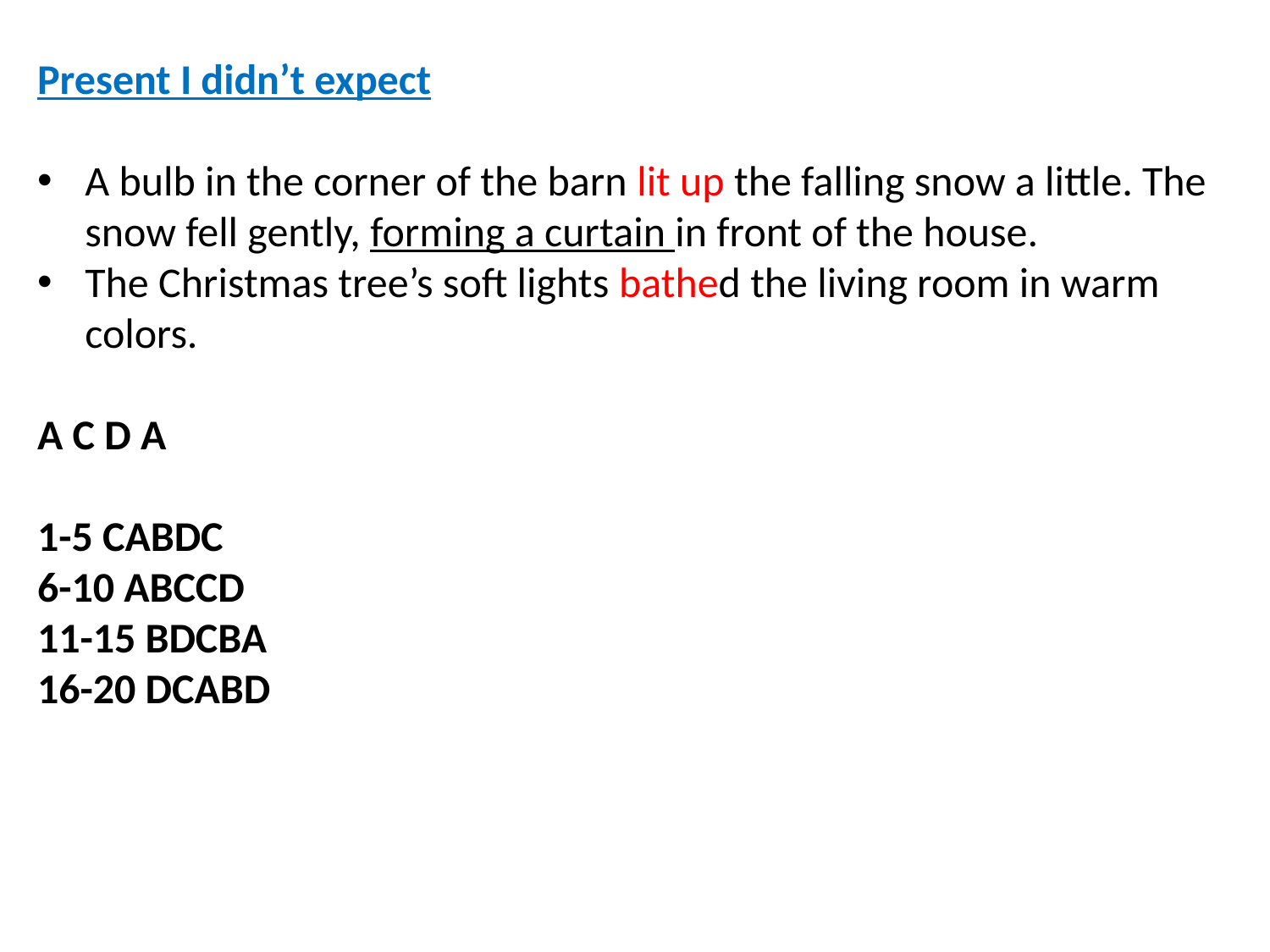

Present I didn’t expect

A bulb in the corner of the barn lit up the falling snow a little. The snow fell gently, forming a curtain in front of the house.
The Christmas tree’s soft lights bathed the living room in warm colors.

A C D A

1-5 CABDC
6-10 ABCCD
11-15 BDCBA
16-20 DCABD